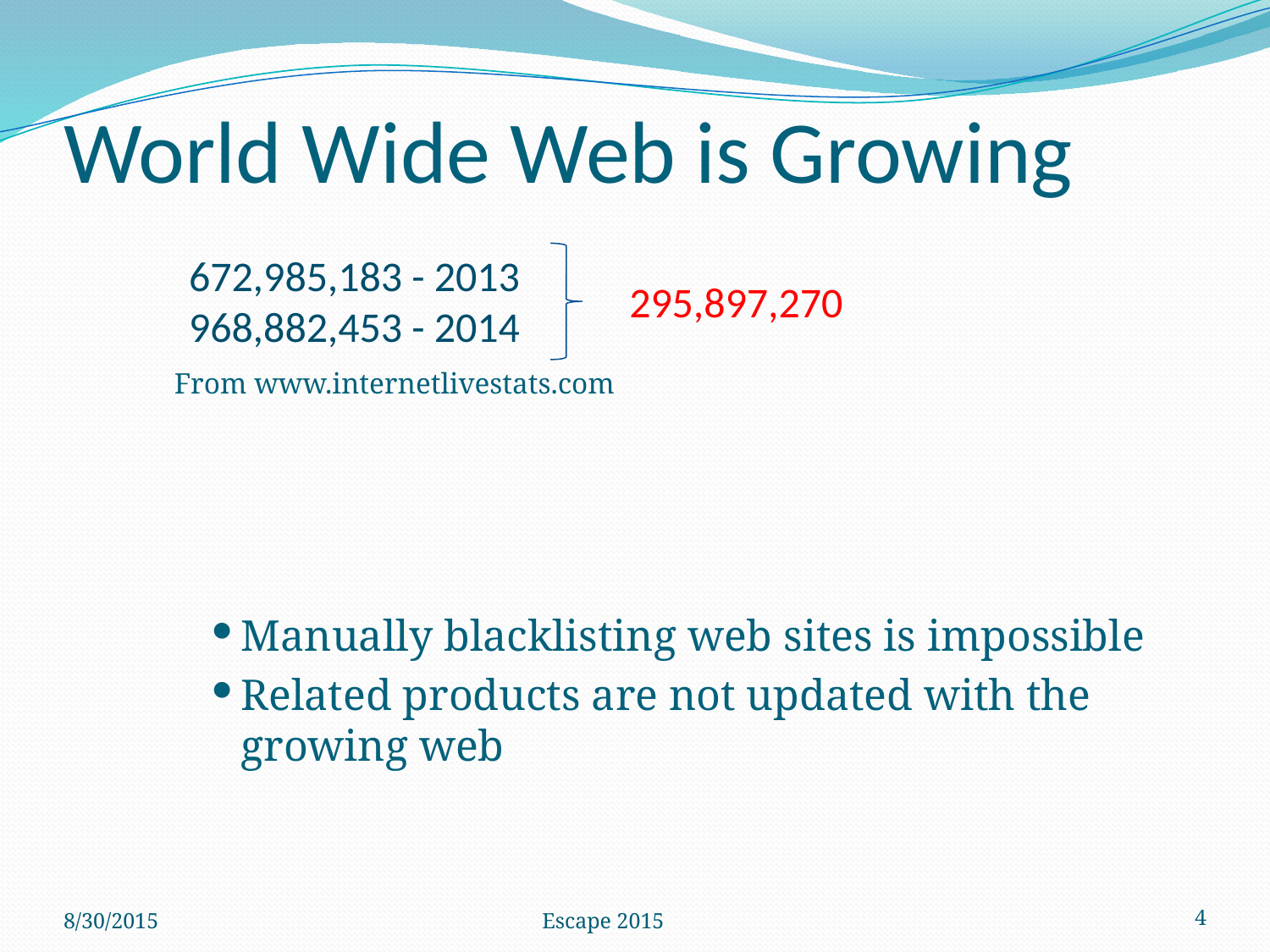

# World Wide Web is Growing
672,985,183 - 2013
968,882,453 - 2014

295,897,270
From www.internetlivestats.com

Manually blacklisting web sites is impossible
Related products are not updated with the growing web

8/30/2015
Escape 2015
4